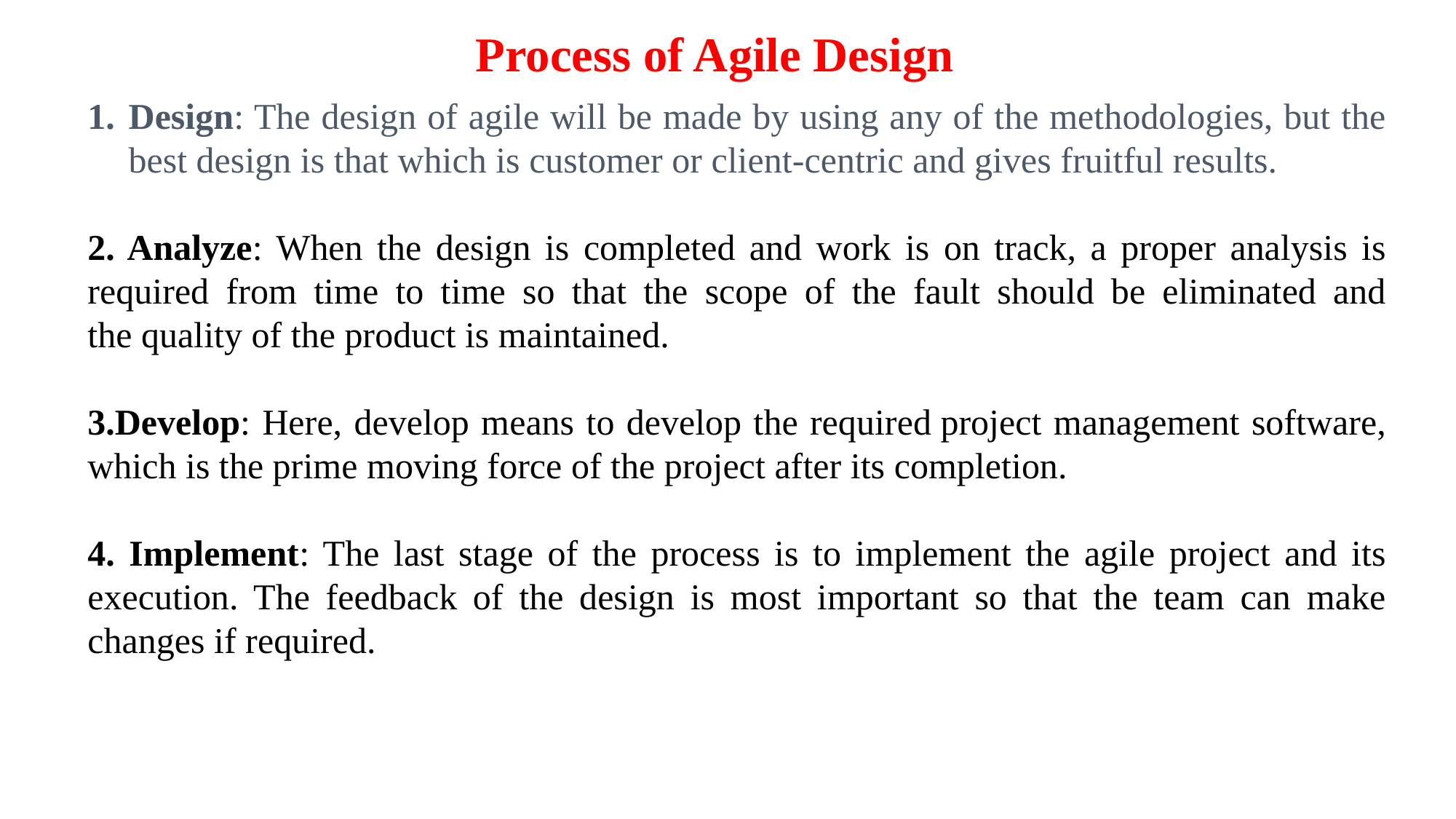

Process of Agile Design
Design: The design of agile will be made by using any of the methodologies, but the best design is that which is customer or client-centric and gives fruitful results.

2. Analyze: When the design is completed and work is on track, a proper analysis is required from time to time so that the scope of the fault should be eliminated and the quality of the product is maintained.

3.Develop: Here, develop means to develop the required project management software, which is the prime moving force of the project after its completion.

4. Implement: The last stage of the process is to implement the agile project and its execution. The feedback of the design is most important so that the team can make changes if required.